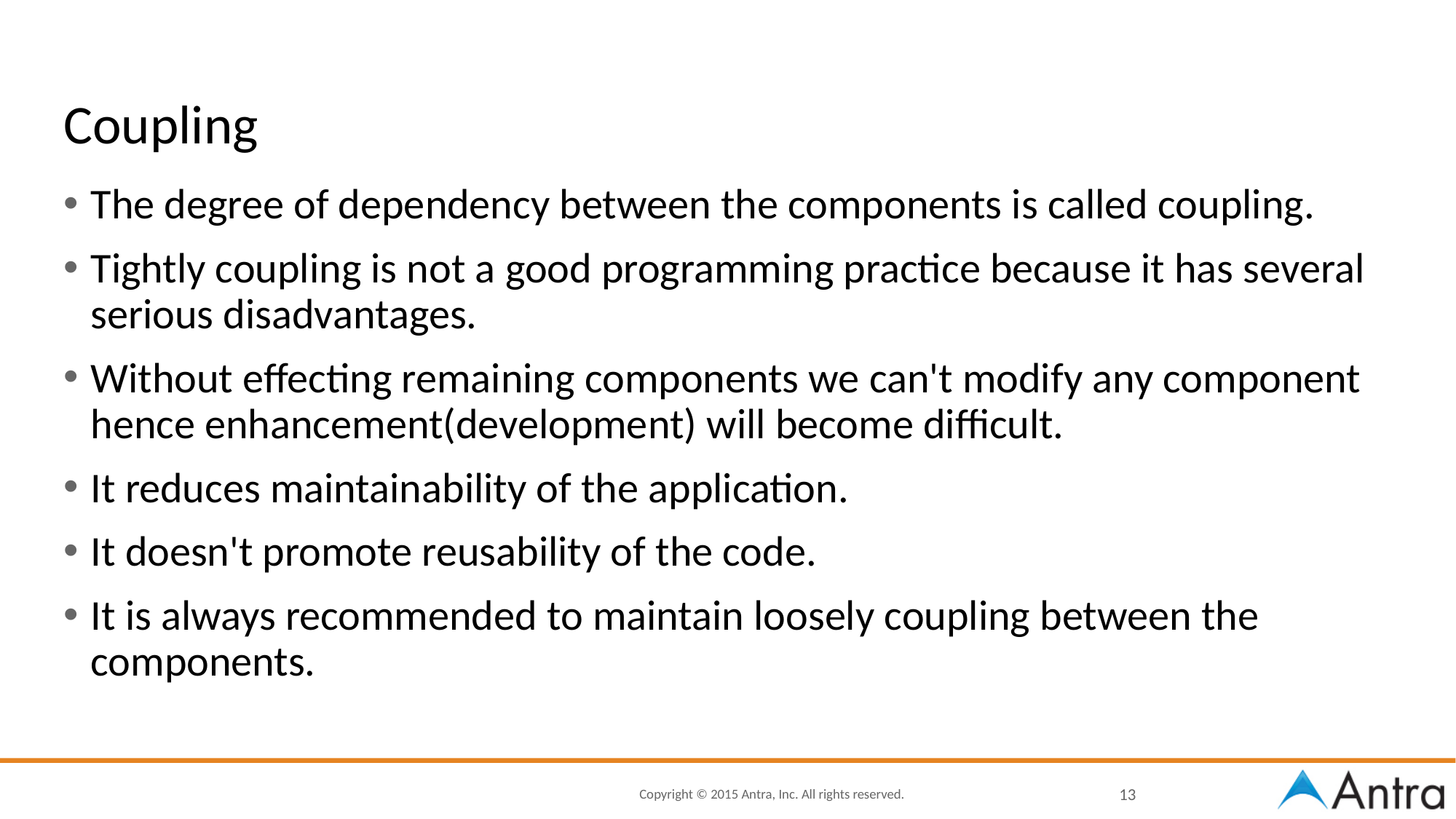

# Coupling
The degree of dependency between the components is called coupling.
Tightly coupling is not a good programming practice because it has several serious disadvantages.
Without effecting remaining components we can't modify any component hence enhancement(development) will become difficult.
It reduces maintainability of the application.
It doesn't promote reusability of the code.
It is always recommended to maintain loosely coupling between the components.
13